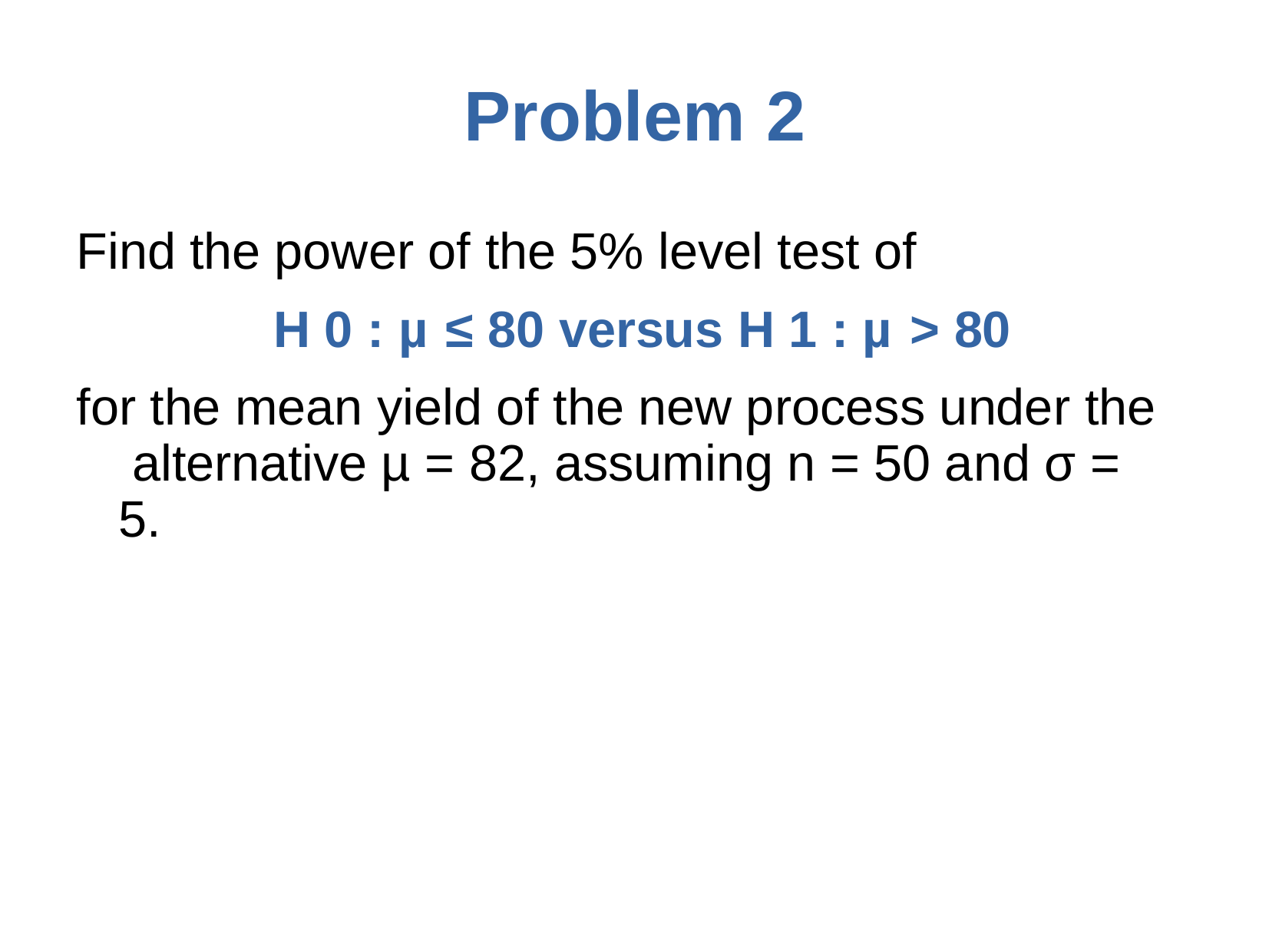

# Problem	2
Find the power of the 5% level test of
H 0 : µ ≤ 80 versus H 1 : µ > 80
for the mean yield of the new process under the  alternative µ = 82, assuming n = 50 and σ = 5.